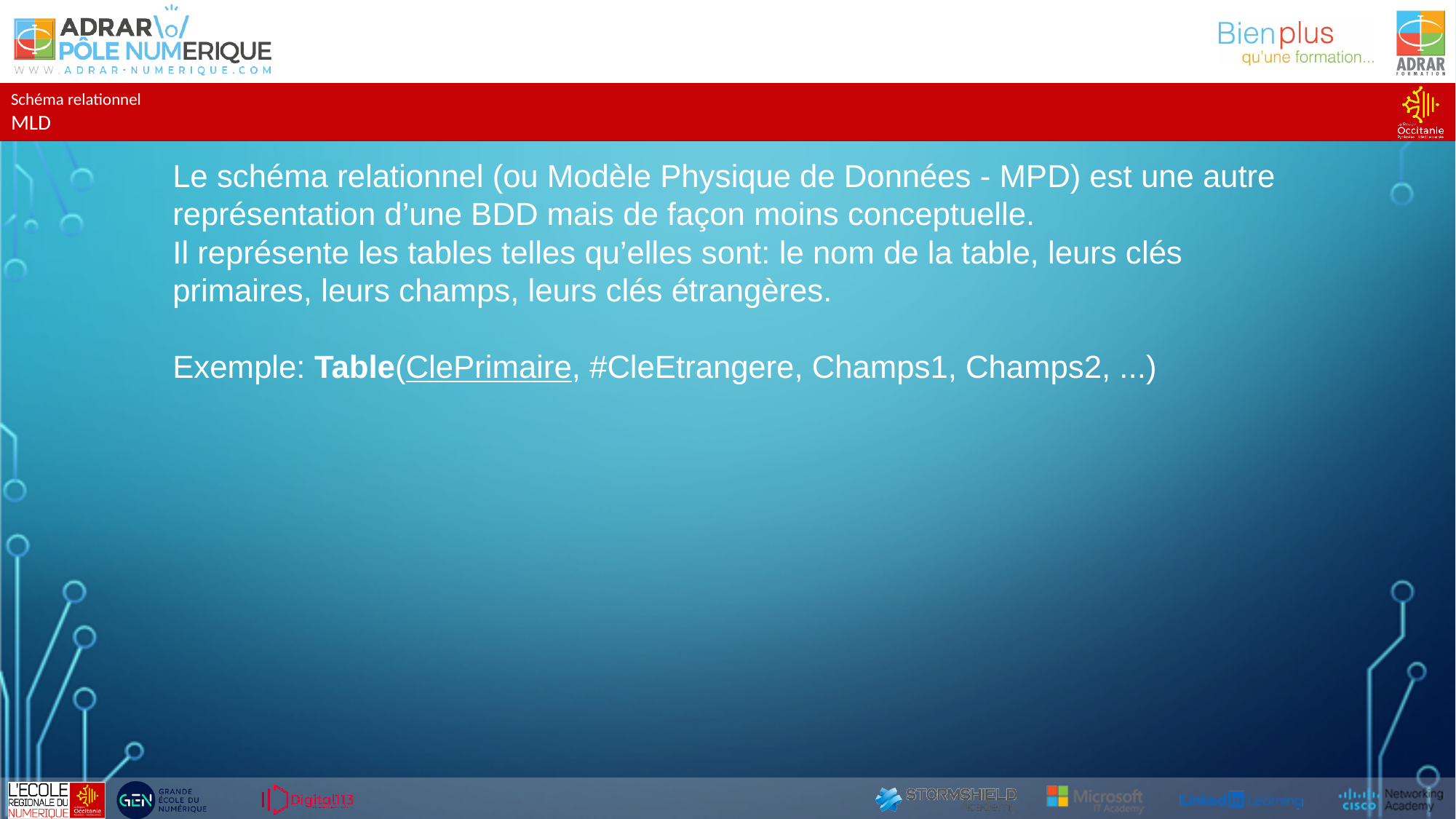

Schéma relationnel
MLD
Le schéma relationnel (ou Modèle Physique de Données - MPD) est une autre représentation d’une BDD mais de façon moins conceptuelle.
Il représente les tables telles qu’elles sont: le nom de la table, leurs clés primaires, leurs champs, leurs clés étrangères.

Exemple: Table(ClePrimaire, #CleEtrangere, Champs1, Champs2, ...)